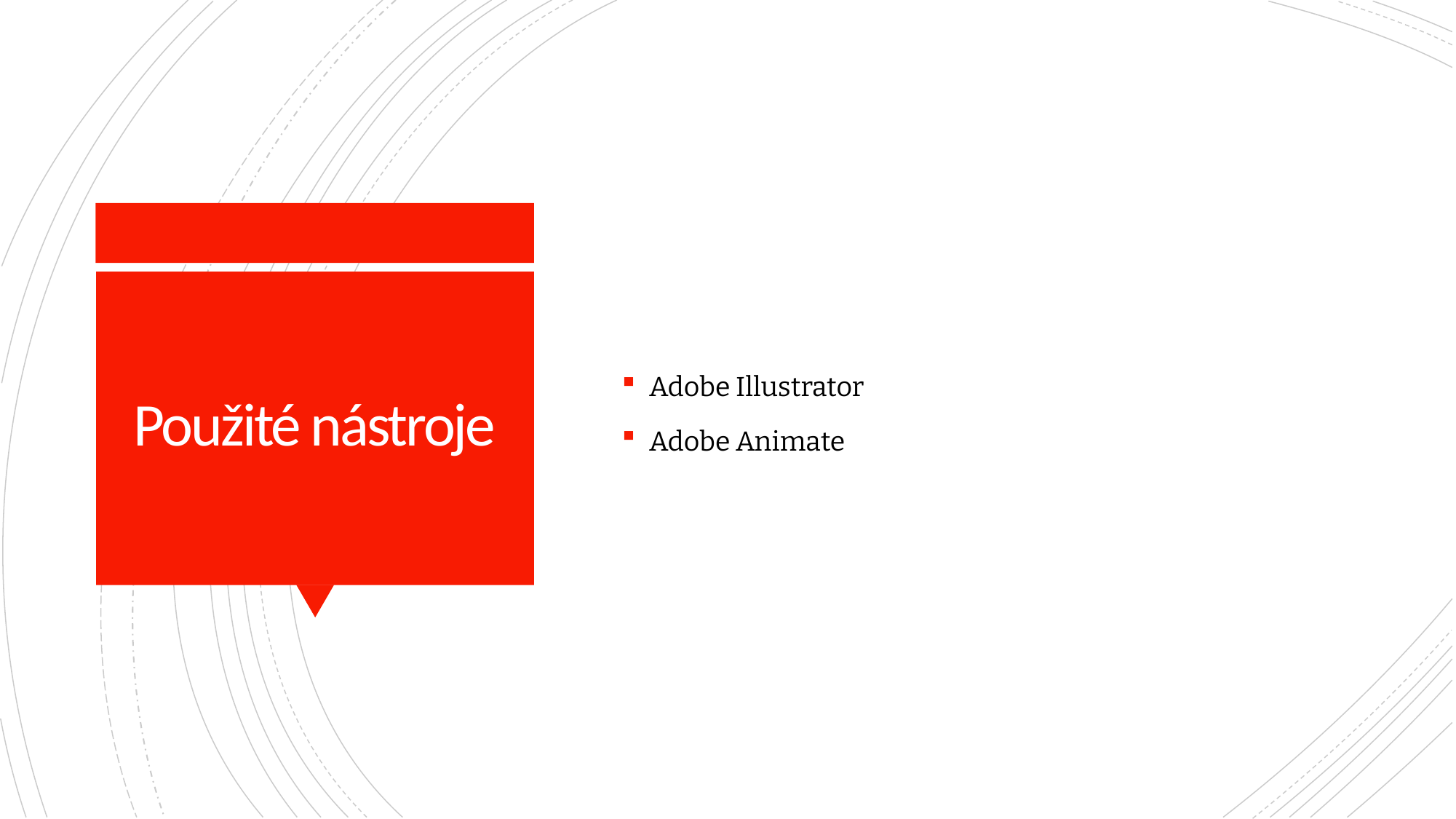

Adobe Illustrator
Adobe Animate
# Použité nástroje